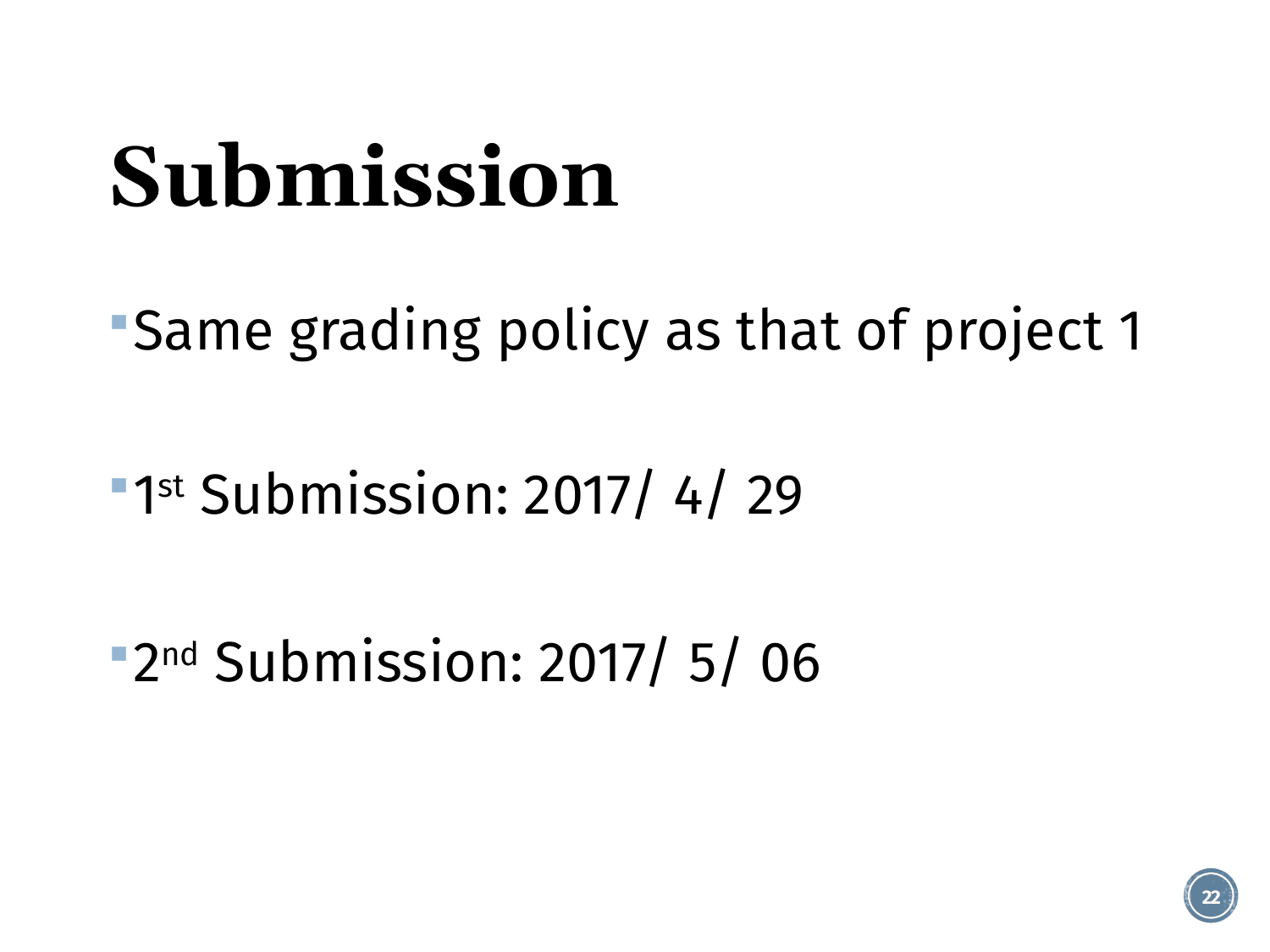

# Submission
Same grading policy as that of project 1

1st Submission: 2017/ 4/ 29

2nd Submission: 2017/ 5/ 06

22